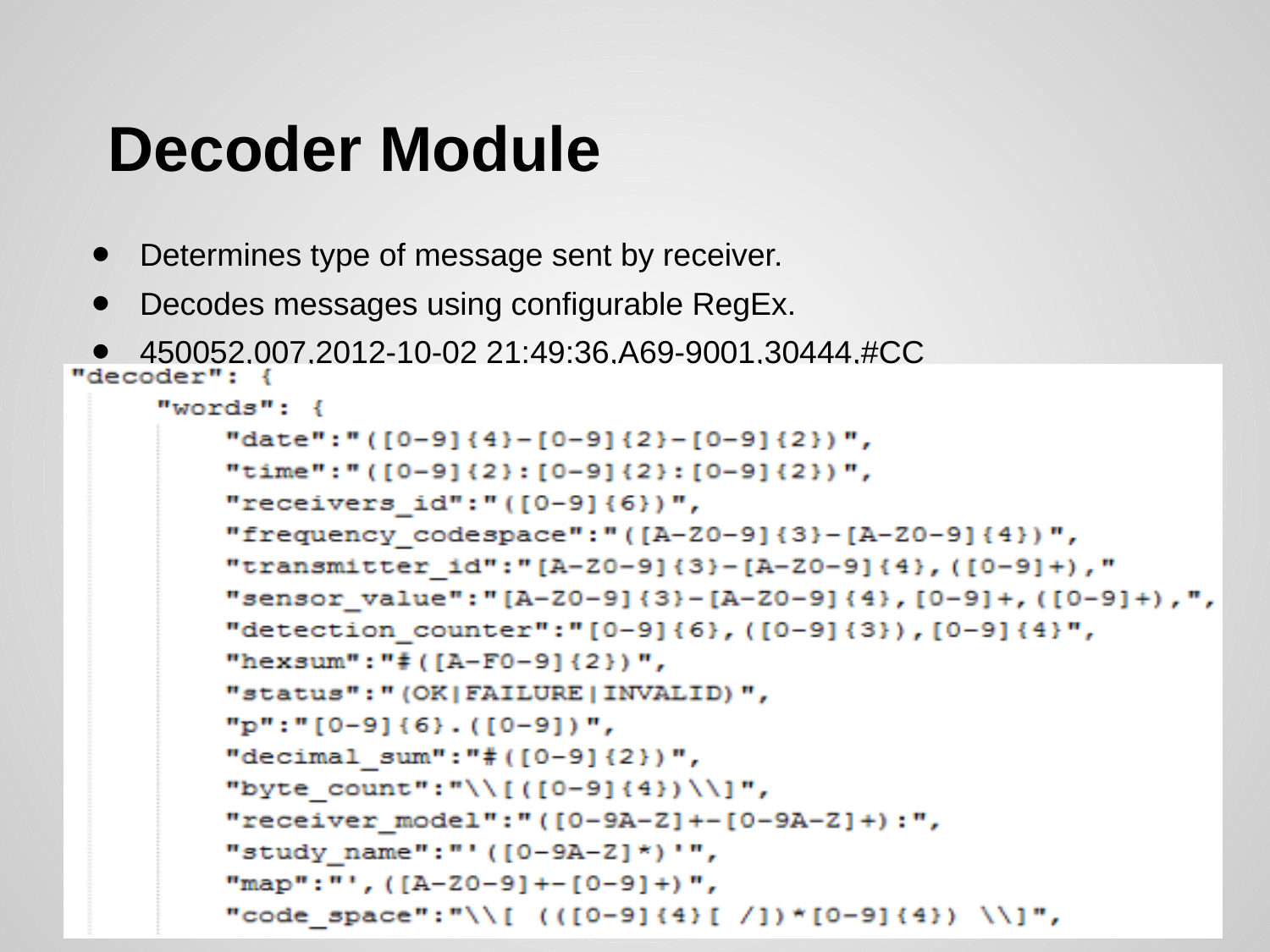

# Decoder Module
Determines type of message sent by receiver.
Decodes messages using configurable RegEx.
450052,007,2012-10-02 21:49:36,A69-9001,30444,#CC